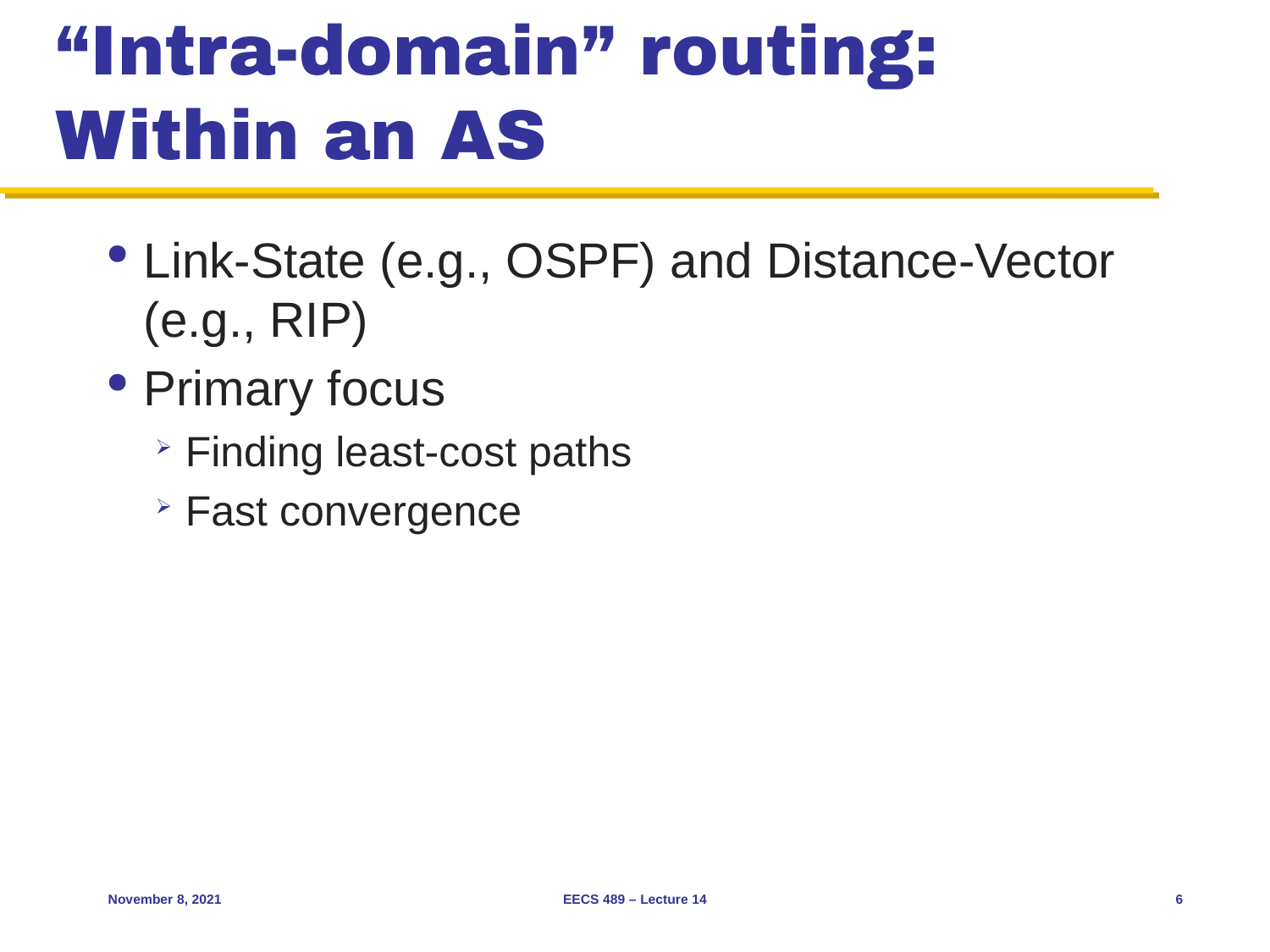

# “Intra-domain” routing: Within an AS
Link-State (e.g., OSPF) and Distance-Vector (e.g., RIP)
Primary focus
Finding least-cost paths
Fast convergence
November 8, 2021
EECS 489 – Lecture 14
6